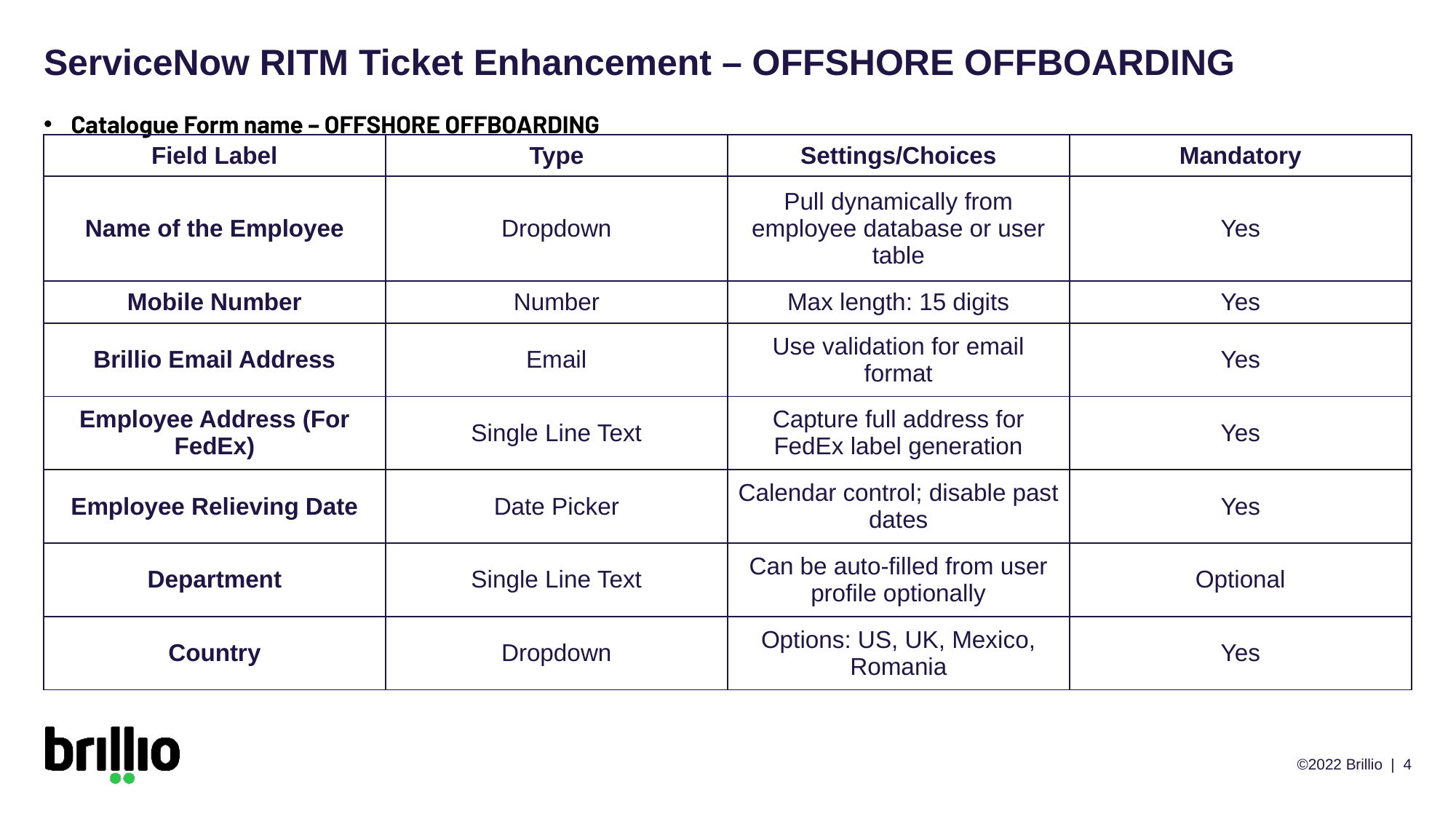

# ServiceNow RITM Ticket Enhancement – OFFSHORE OFFBOARDING
Catalogue Form name – OFFSHORE OFFBOARDING

| Field Label | Type | Settings/Choices | Mandatory |
| --- | --- | --- | --- |
| Name of the Employee | Dropdown | Pull dynamically from employee database or user table | Yes |
| Mobile Number | Number | Max length: 15 digits | Yes |
| Brillio Email Address | Email | Use validation for email format | Yes |
| Employee Address (For FedEx) | Single Line Text | Capture full address for FedEx label generation | Yes |
| Employee Relieving Date | Date Picker | Calendar control; disable past dates | Yes |
| Department | Single Line Text | Can be auto-filled from user profile optionally | Optional |
| Country | Dropdown | Options: US, UK, Mexico, Romania | Yes |
©2022 Brillio  |  4